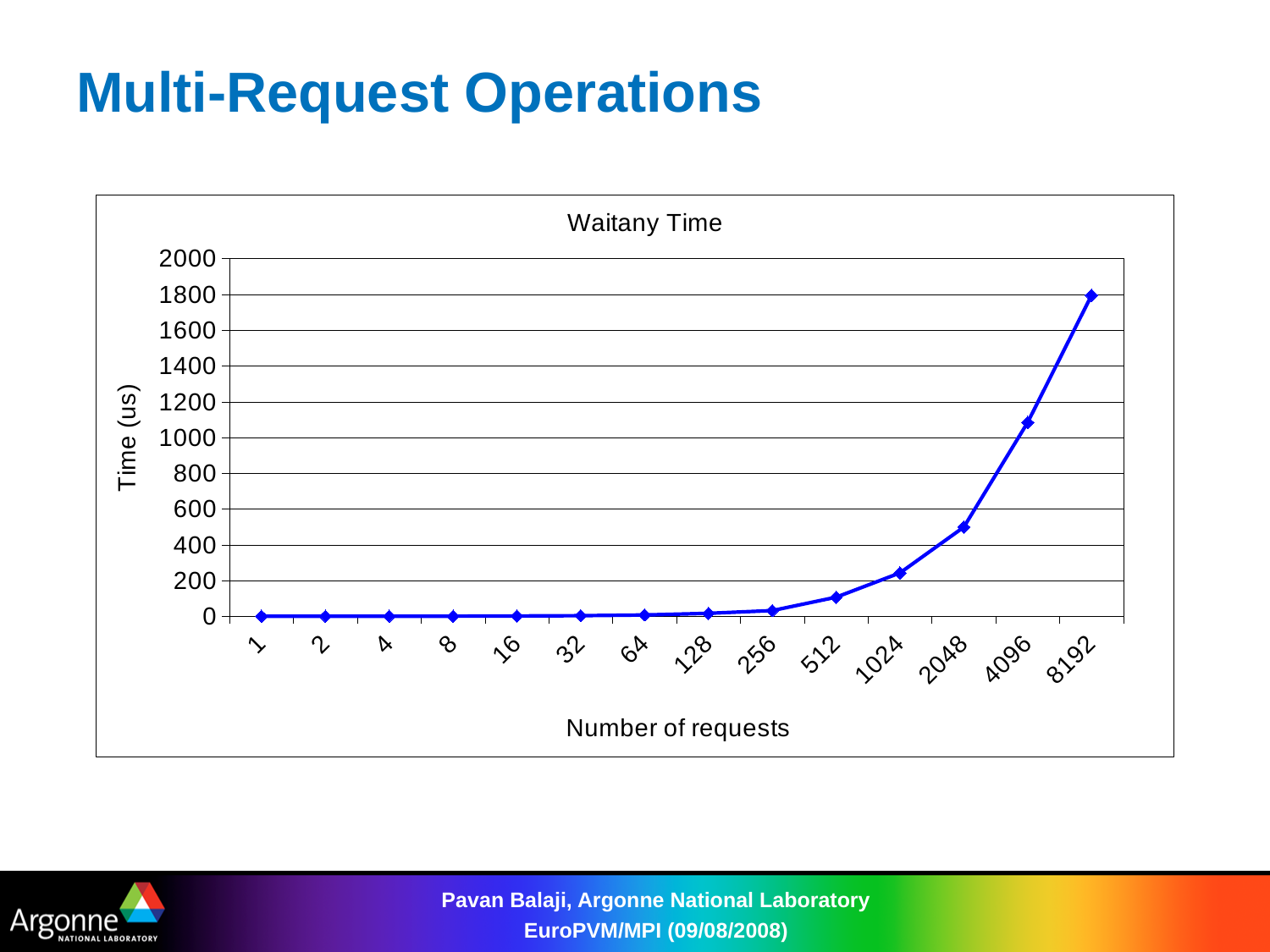

# Multi-Request Operations

### Chart: Waitany Time

| Category |  |
|---|---|
| 1 | 1.752754 |
| 2 | 1.786912 |
| 4 | 1.882645 |
| 8 | 2.0565279999999997 |
| 16 | 3.340133 |
| 32 | 4.954721 |
| 64 | 8.841809 |
| 128 | 17.95932 |
| 256 | 33.20481500000001 |
| 512 | 108.0688 |
| 1024 | 243.859962 |
| 2048 | 500.112047 |
| 4096 | 1084.7086170000005 |
| 8192 | 1795.004825 |
Pavan Balaji, Argonne National Laboratory EuroPVM/MPI (09/08/2008)